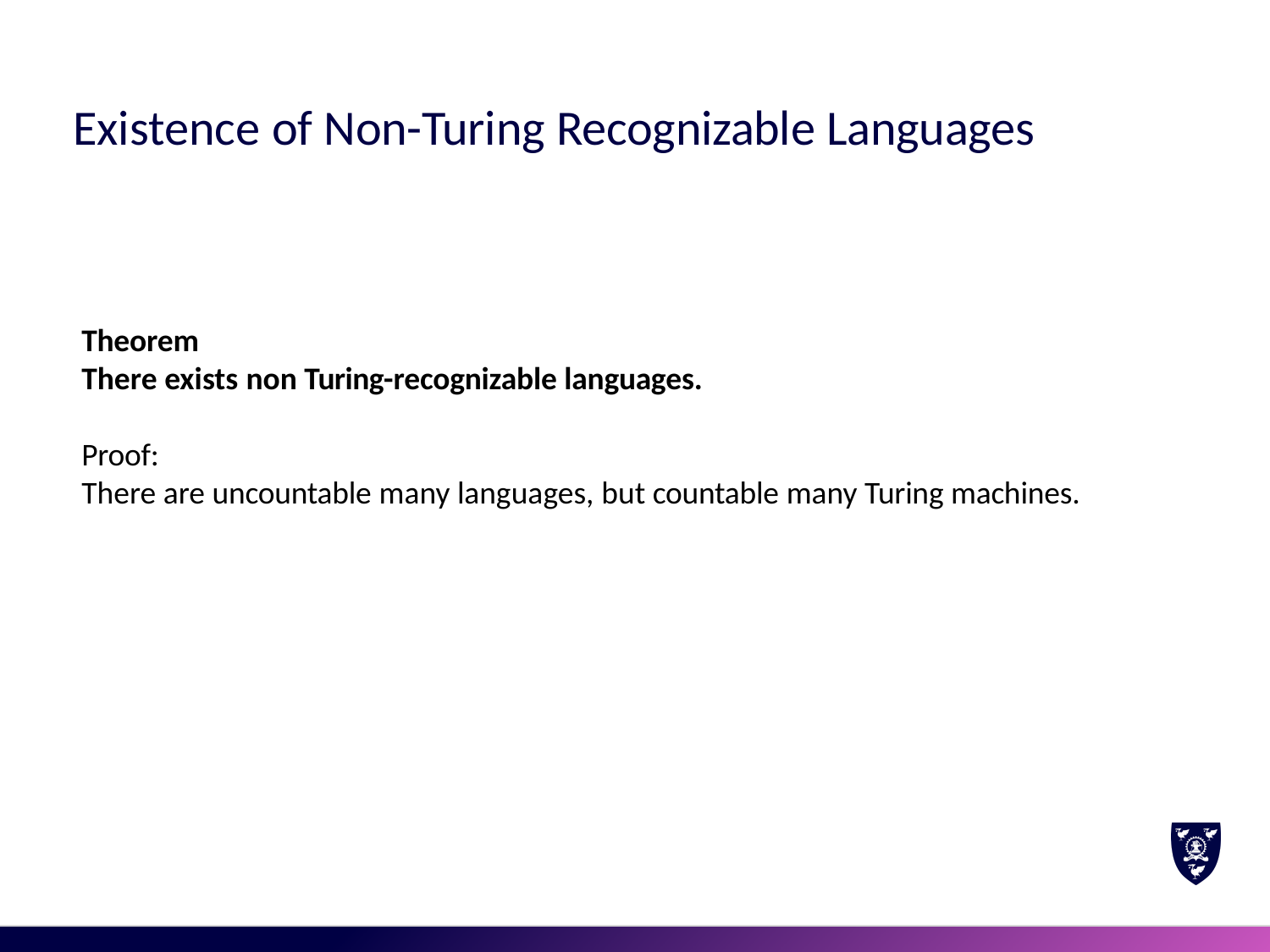

# Existence of Non-Turing Recognizable Languages
Theorem
There exists non Turing-recognizable languages.
Proof:
There are uncountable many languages, but countable many Turing machines.